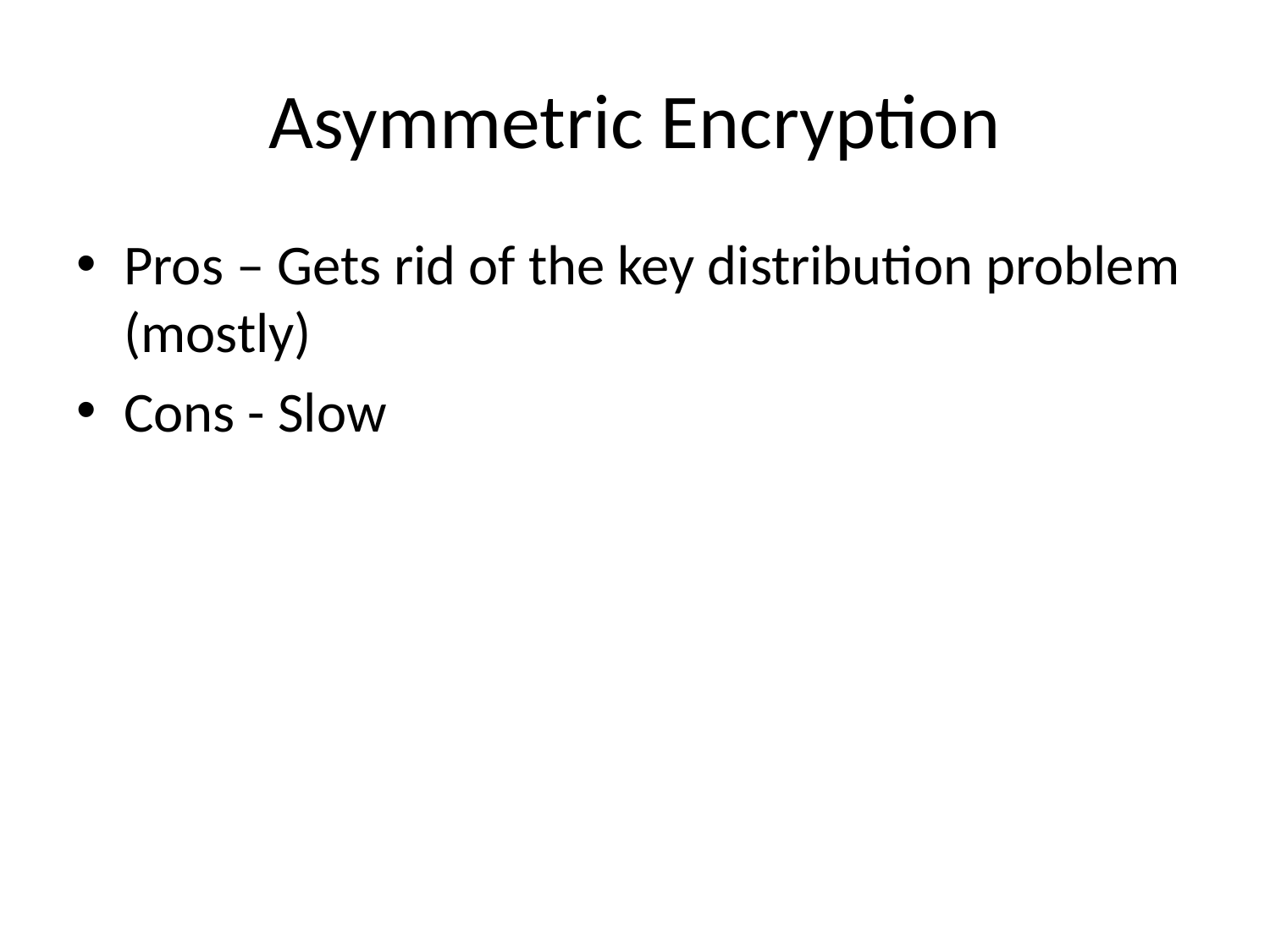

# Asymmetric Encryption
Pros – Gets rid of the key distribution problem (mostly)
Cons - Slow